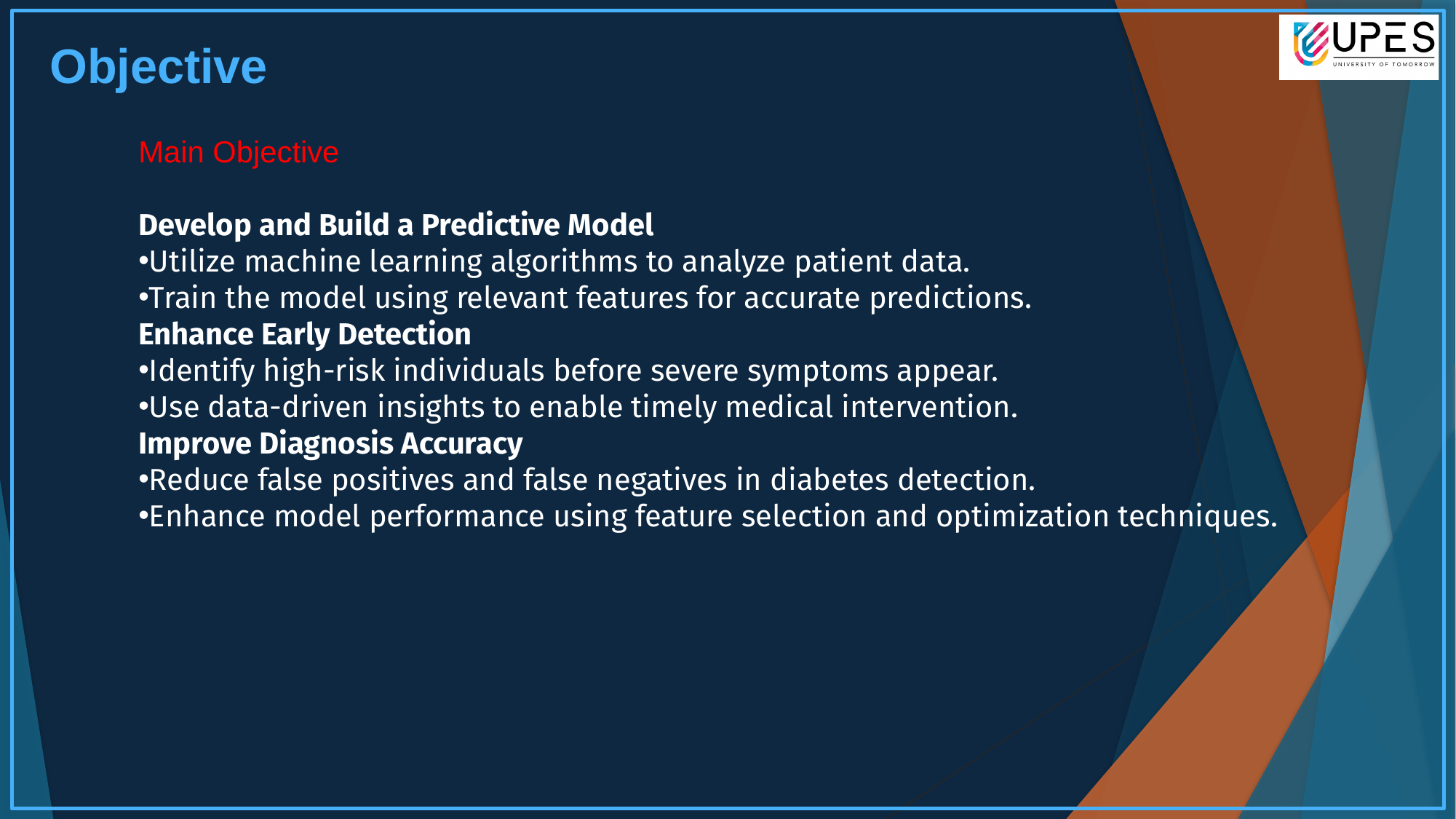

Objective
Main Objective

Develop and Build a Predictive Model
Utilize machine learning algorithms to analyze patient data.
Train the model using relevant features for accurate predictions.
Enhance Early Detection
Identify high-risk individuals before severe symptoms appear.
Use data-driven insights to enable timely medical intervention.
Improve Diagnosis Accuracy
Reduce false positives and false negatives in diabetes detection.
Enhance model performance using feature selection and optimization techniques.